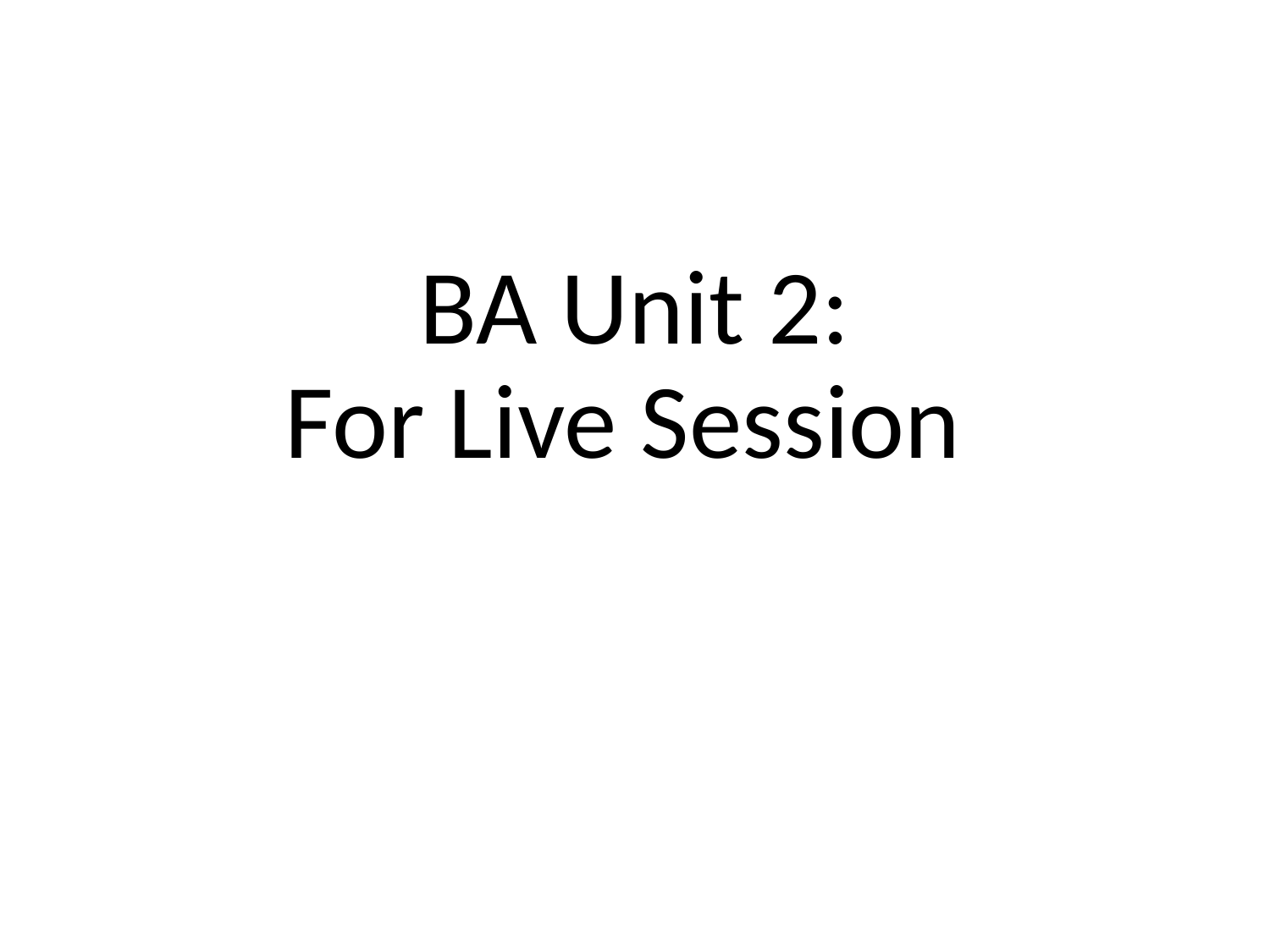

# BA Unit 2: For Live Session